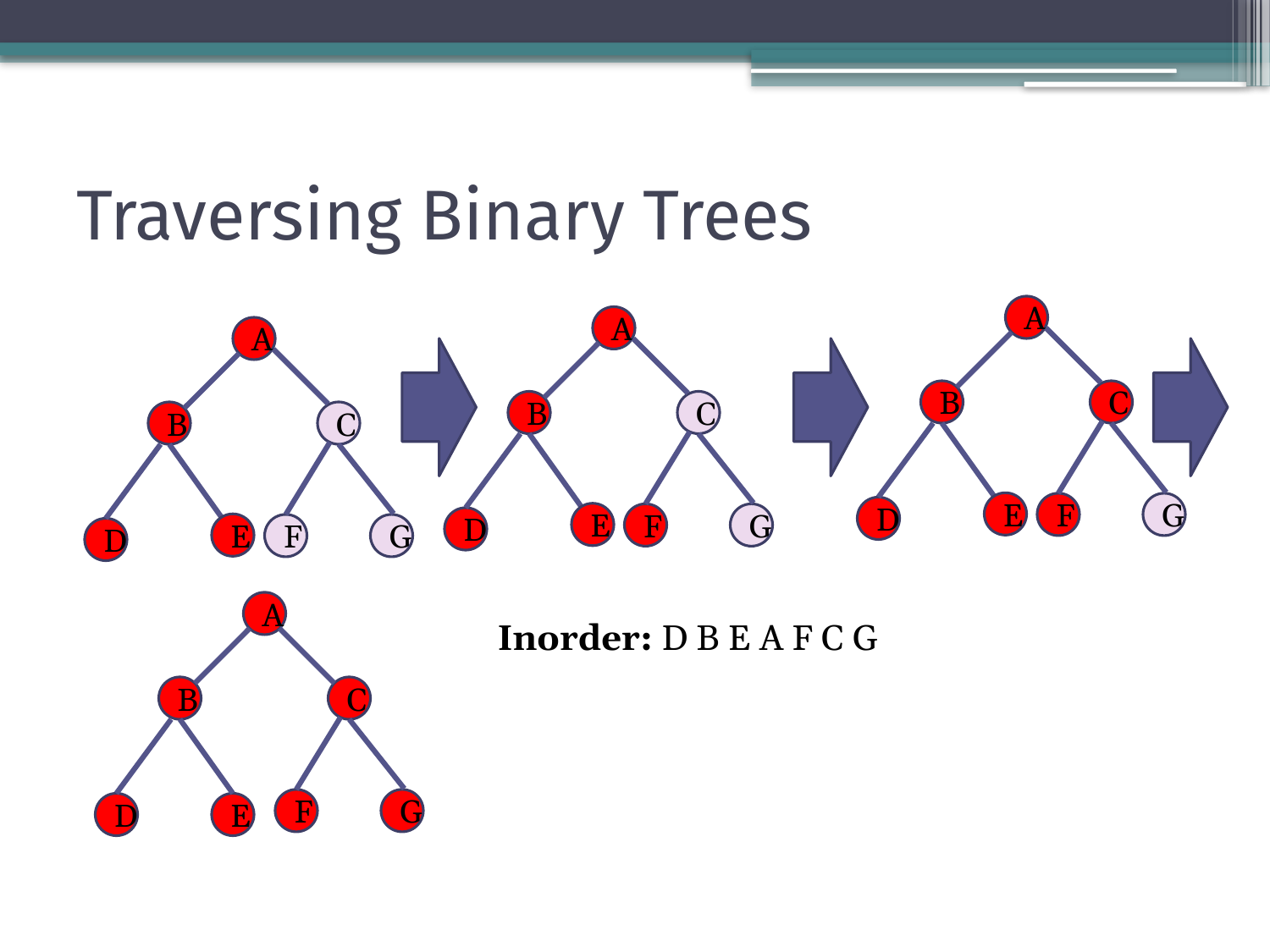

# Traversing Binary Trees

				Inorder: D B E A F C G
A
A
A

B
C
B
C
B
C
E
F
G
D
E
F
G
D
E
F
G
D
A
B
C
F
G
D
E